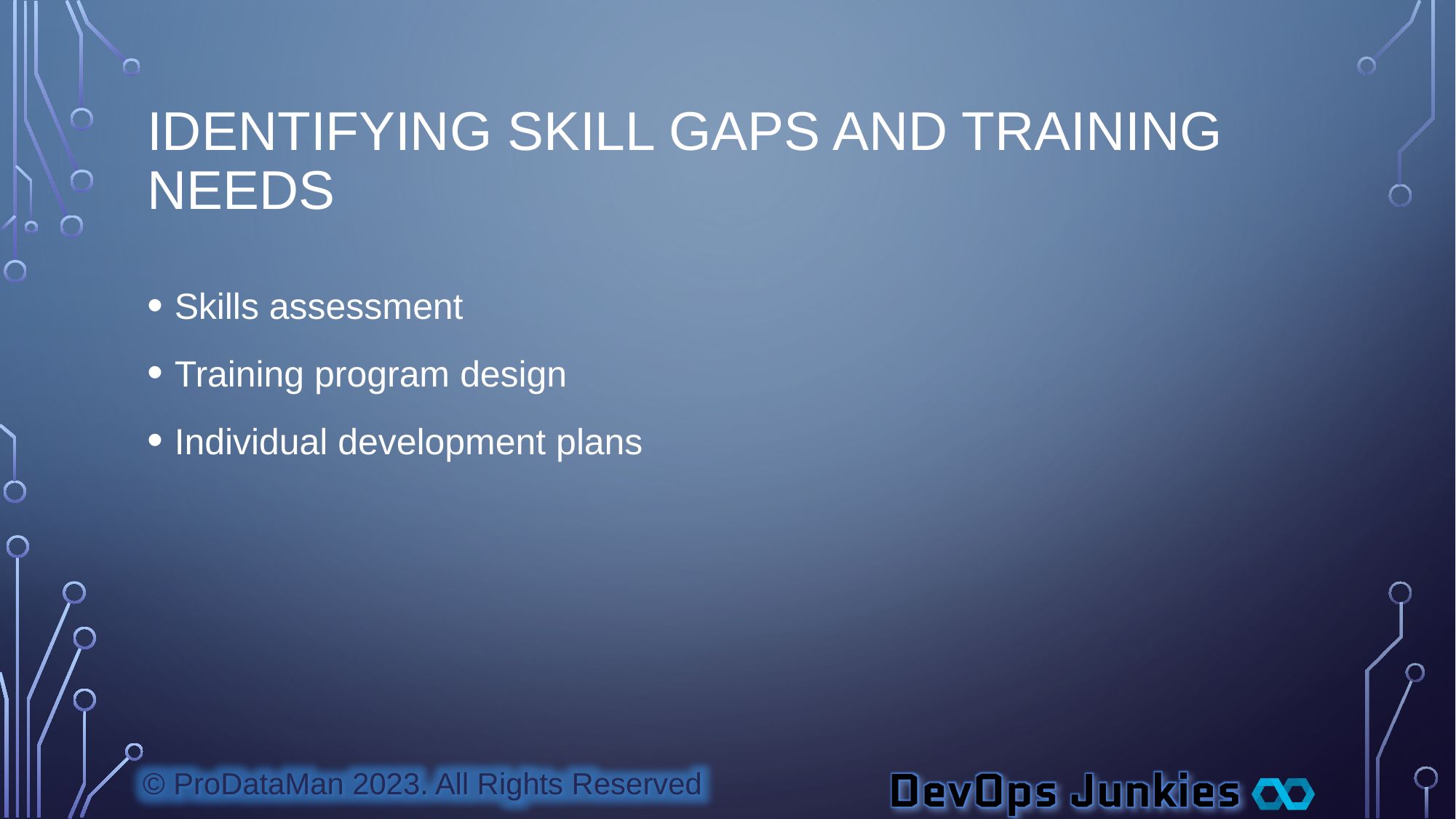

# Identifying Skill Gaps and Training Needs
Skills assessment
Training program design
Individual development plans